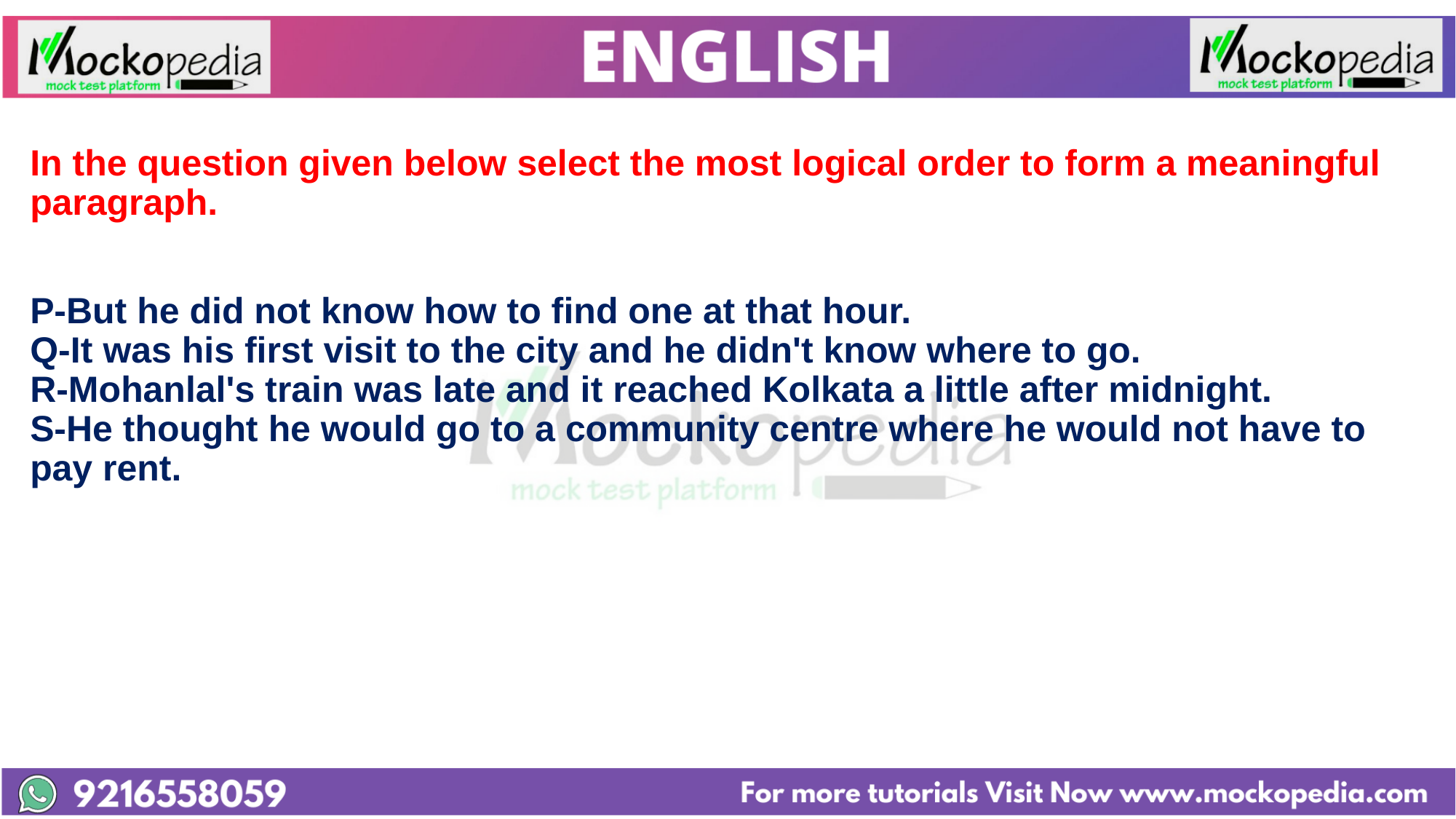

In the question given below select the most logical order to form a meaningful paragraph.

P-But he did not know how to find one at that hour.
Q-It was his first visit to the city and he didn't know where to go.
R-Mohanlal's train was late and it reached Kolkata a little after midnight.
S-He thought he would go to a community centre where he would not have to pay rent.